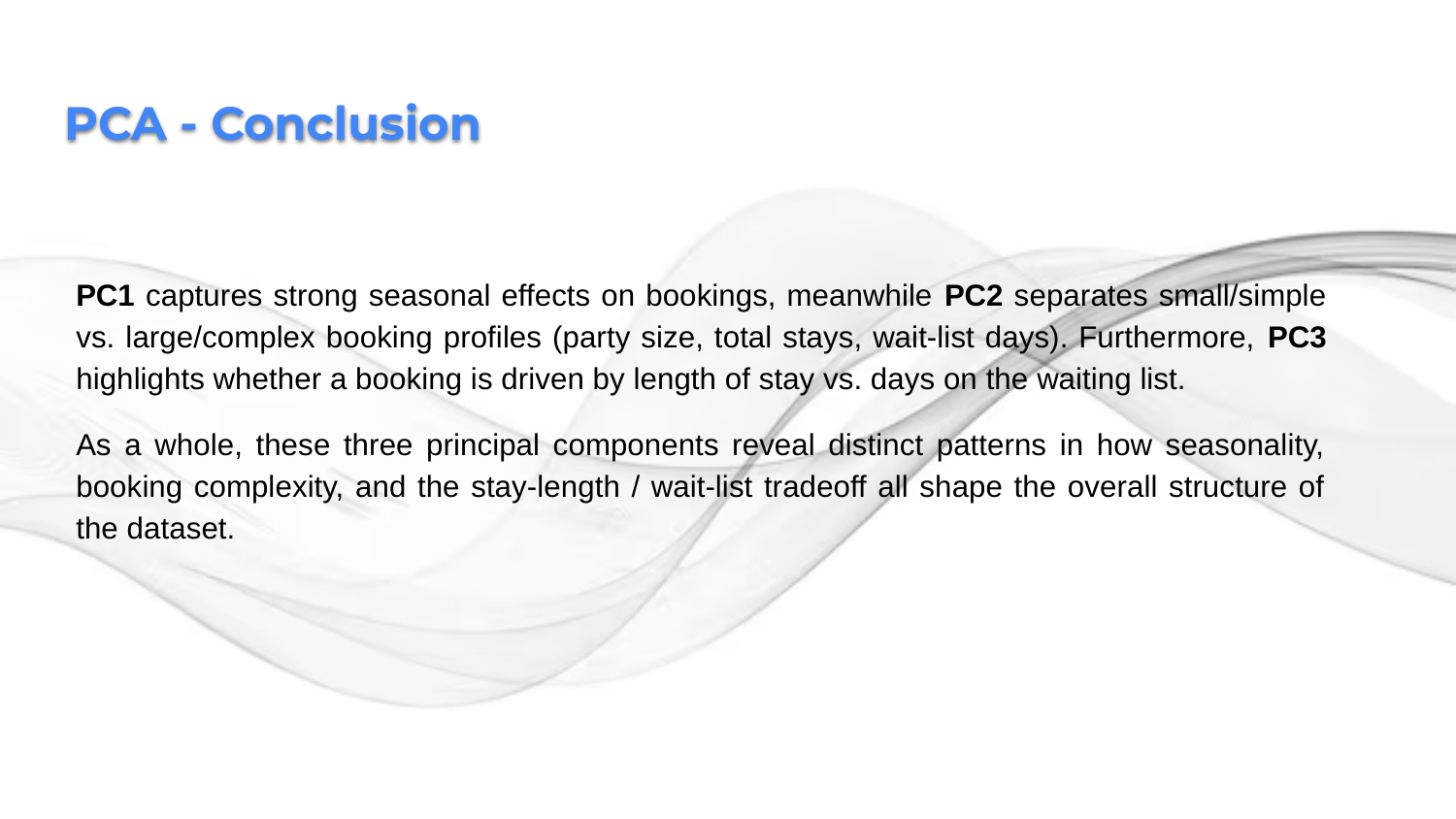

# PCA - Conclusion
PC1 captures strong seasonal effects on bookings, meanwhile PC2 separates small/simple vs. large/complex booking profiles (party size, total stays, wait‐list days). Furthermore, PC3 highlights whether a booking is driven by length of stay vs. days on the waiting list.
As a whole, these three principal components reveal distinct patterns in how seasonality, booking complexity, and the stay‐length / wait‐list tradeoff all shape the overall structure of the dataset.